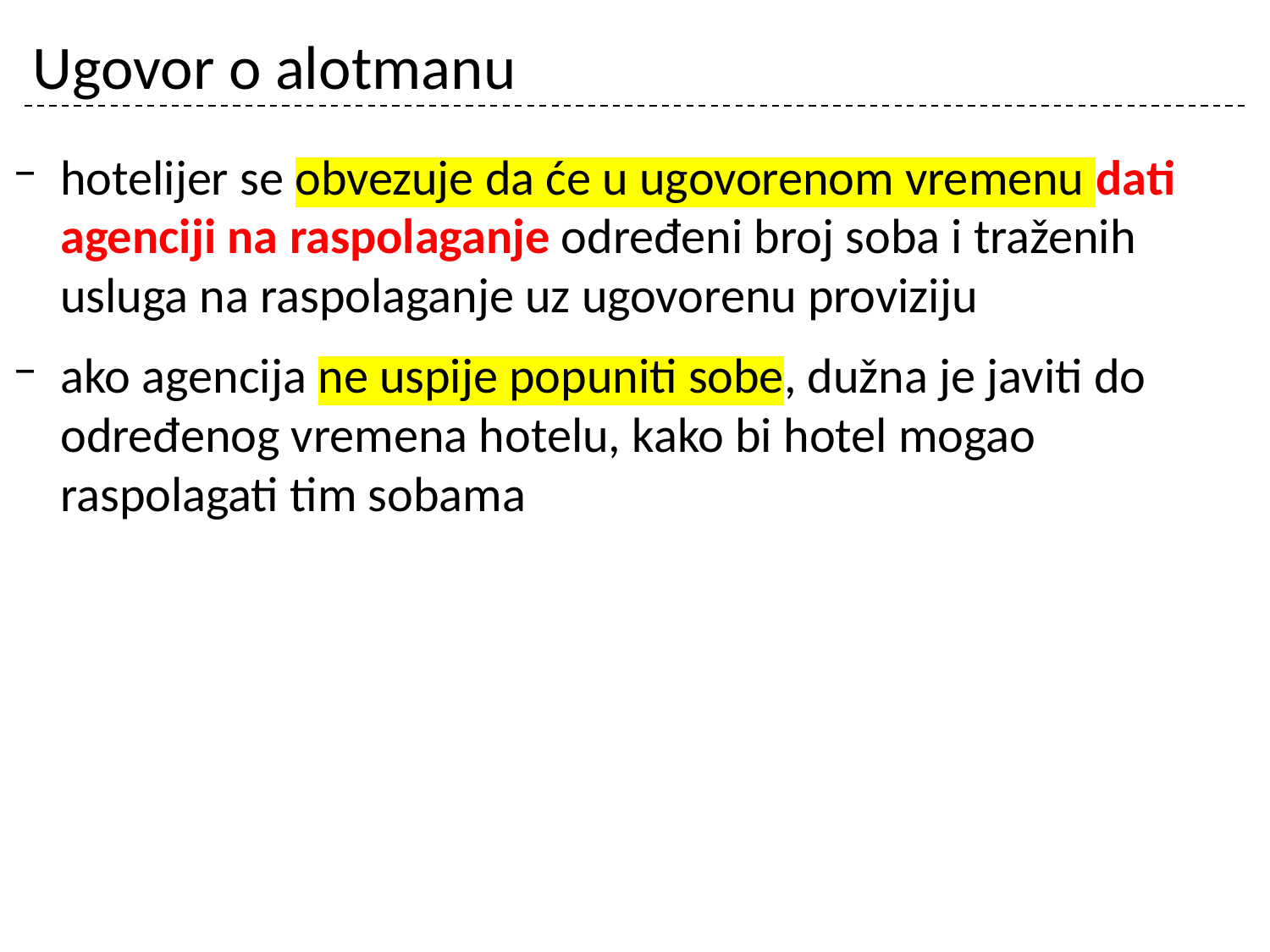

# Ugovor o alotmanu
hotelijer se obvezuje da će u ugovorenom vremenu dati agenciji na raspolaganje određeni broj soba i traženih usluga na raspolaganje uz ugovorenu proviziju
ako agencija ne uspije popuniti sobe, dužna je javiti do određenog vremena hotelu, kako bi hotel mogao raspolagati tim sobama